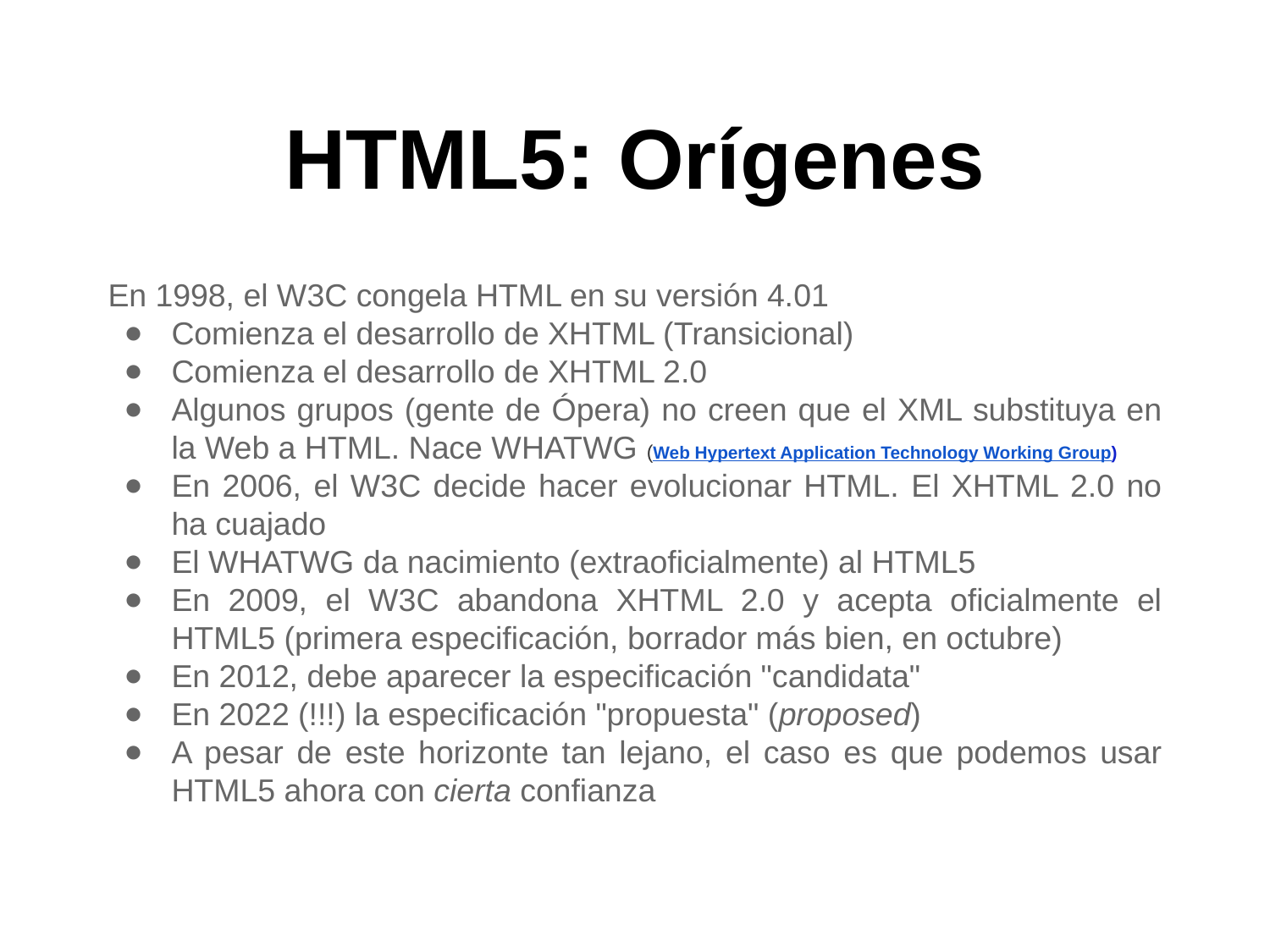

# HTML5: Orígenes
En 1998, el W3C congela HTML en su versión 4.01
Comienza el desarrollo de XHTML (Transicional)
Comienza el desarrollo de XHTML 2.0
Algunos grupos (gente de Ópera) no creen que el XML substituya en la Web a HTML. Nace WHATWG (Web Hypertext Application Technology Working Group)
En 2006, el W3C decide hacer evolucionar HTML. El XHTML 2.0 no ha cuajado
El WHATWG da nacimiento (extraoficialmente) al HTML5
En 2009, el W3C abandona XHTML 2.0 y acepta oficialmente el HTML5 (primera especificación, borrador más bien, en octubre)
En 2012, debe aparecer la especificación "candidata"
En 2022 (!!!) la especificación "propuesta" (proposed)
A pesar de este horizonte tan lejano, el caso es que podemos usar HTML5 ahora con cierta confianza